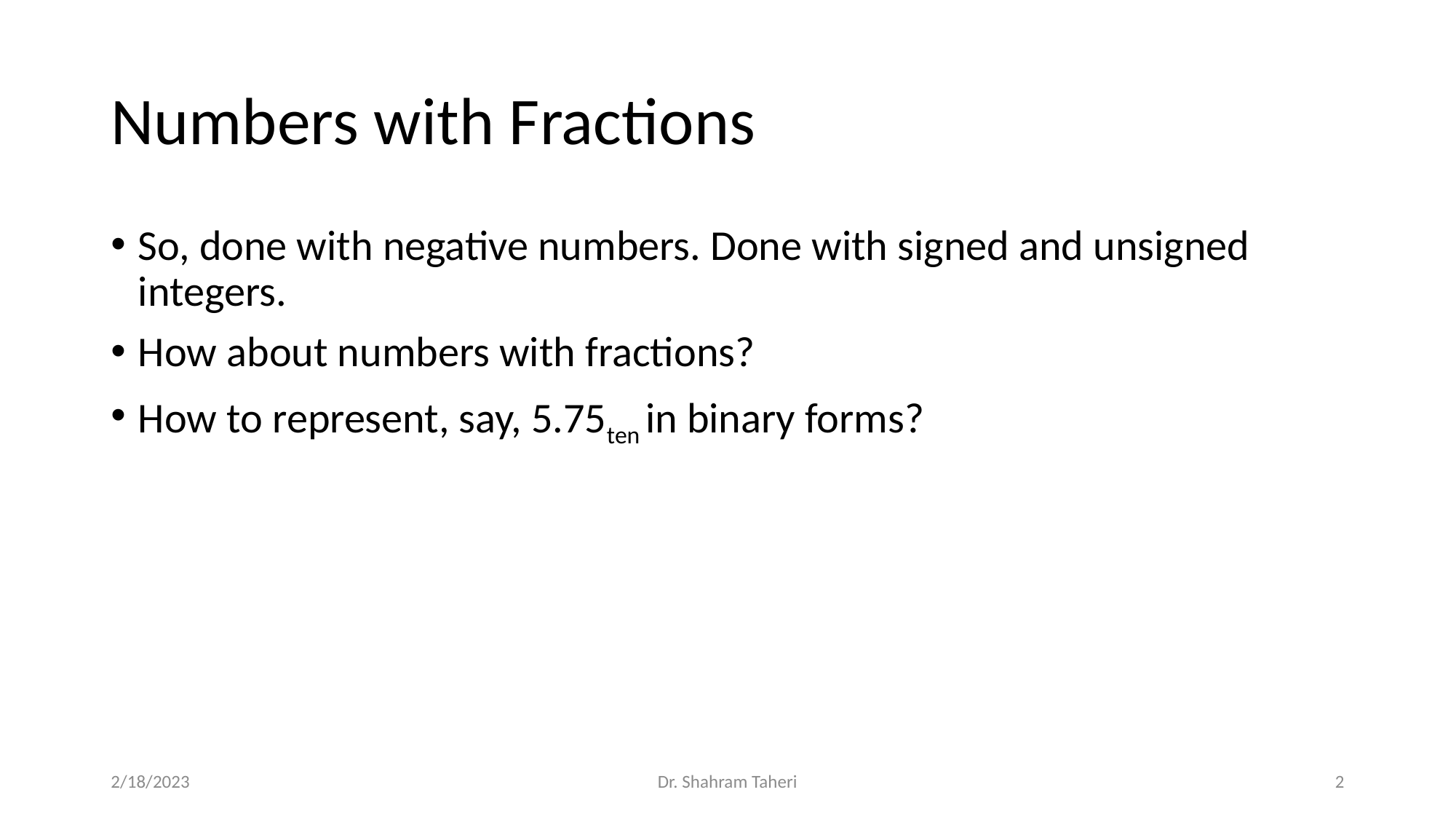

# Numbers with Fractions
So, done with negative numbers. Done with signed and unsigned integers.
How about numbers with fractions?
How to represent, say, 5.75ten in binary forms?
2/18/2023
Dr. Shahram Taheri
2